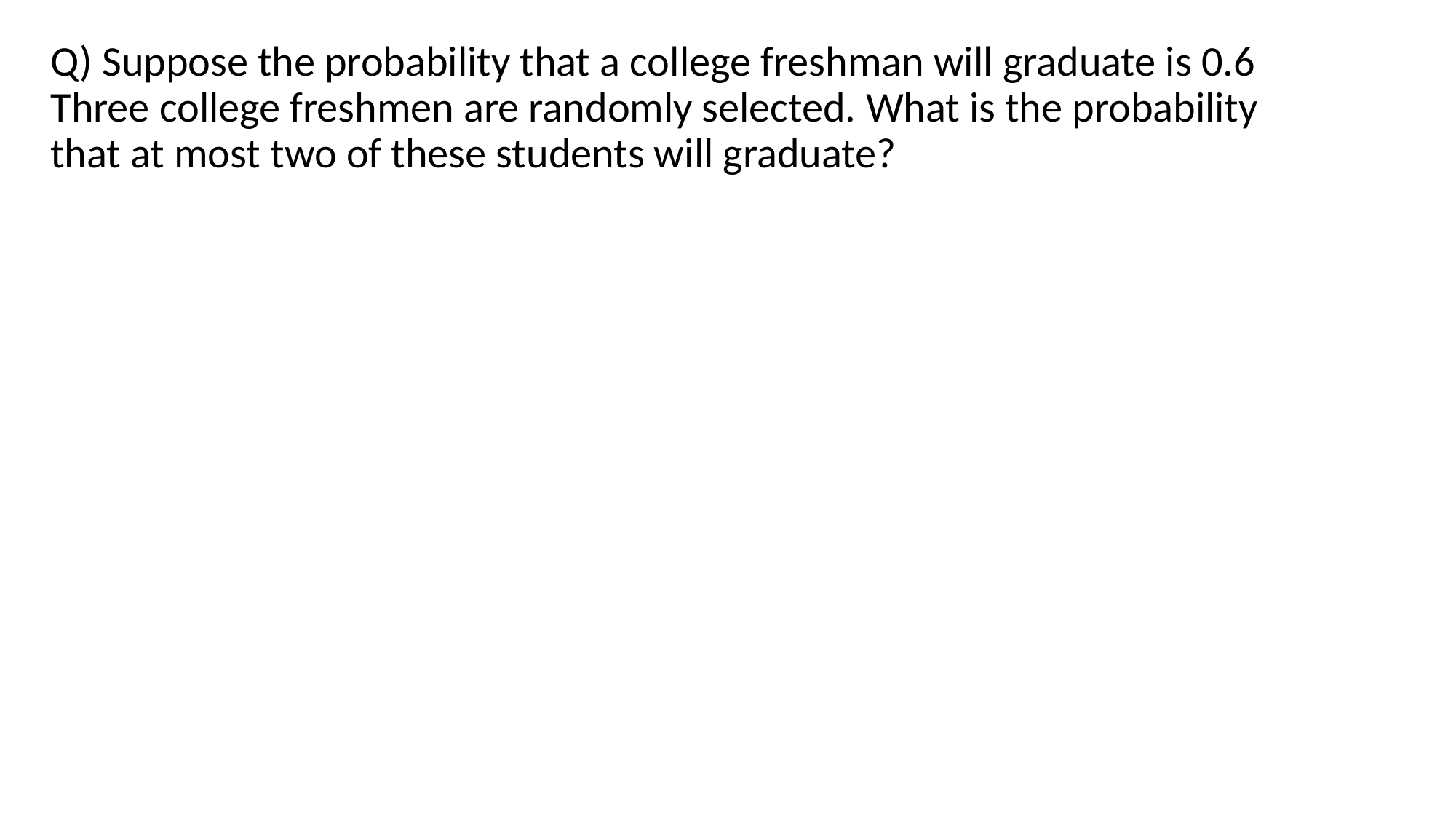

Q) Suppose the probability that a college freshman will graduate is 0.6 Three college freshmen are randomly selected. What is the probability that at most two of these students will graduate?